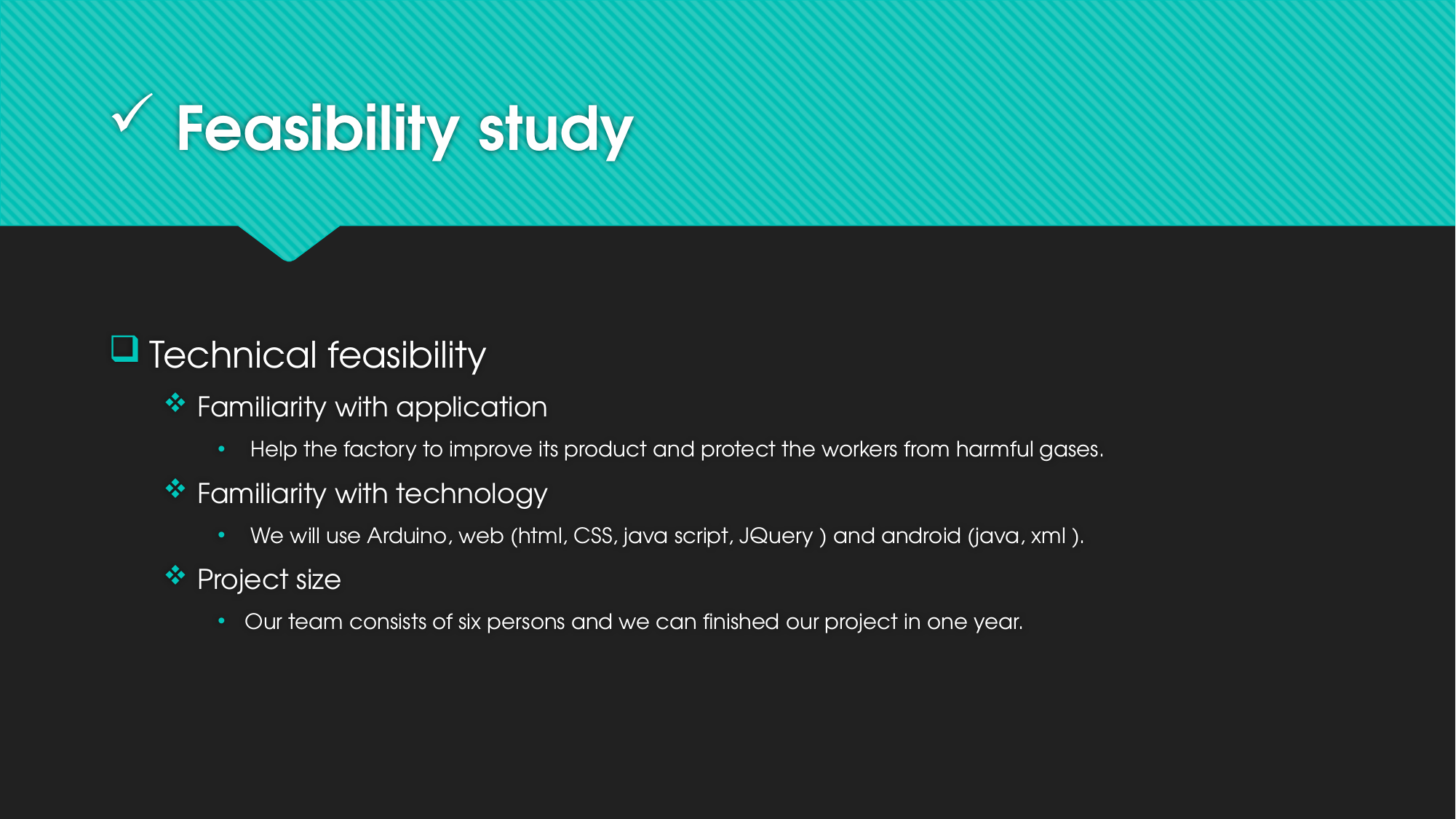

# Feasibility study
Technical feasibility
Familiarity with application
 Help the factory to improve its product and protect the workers from harmful gases.
Familiarity with technology
 We will use Arduino, web (html, CSS, java script, JQuery ) and android (java, xml ).
Project size
Our team consists of six persons and we can finished our project in one year.